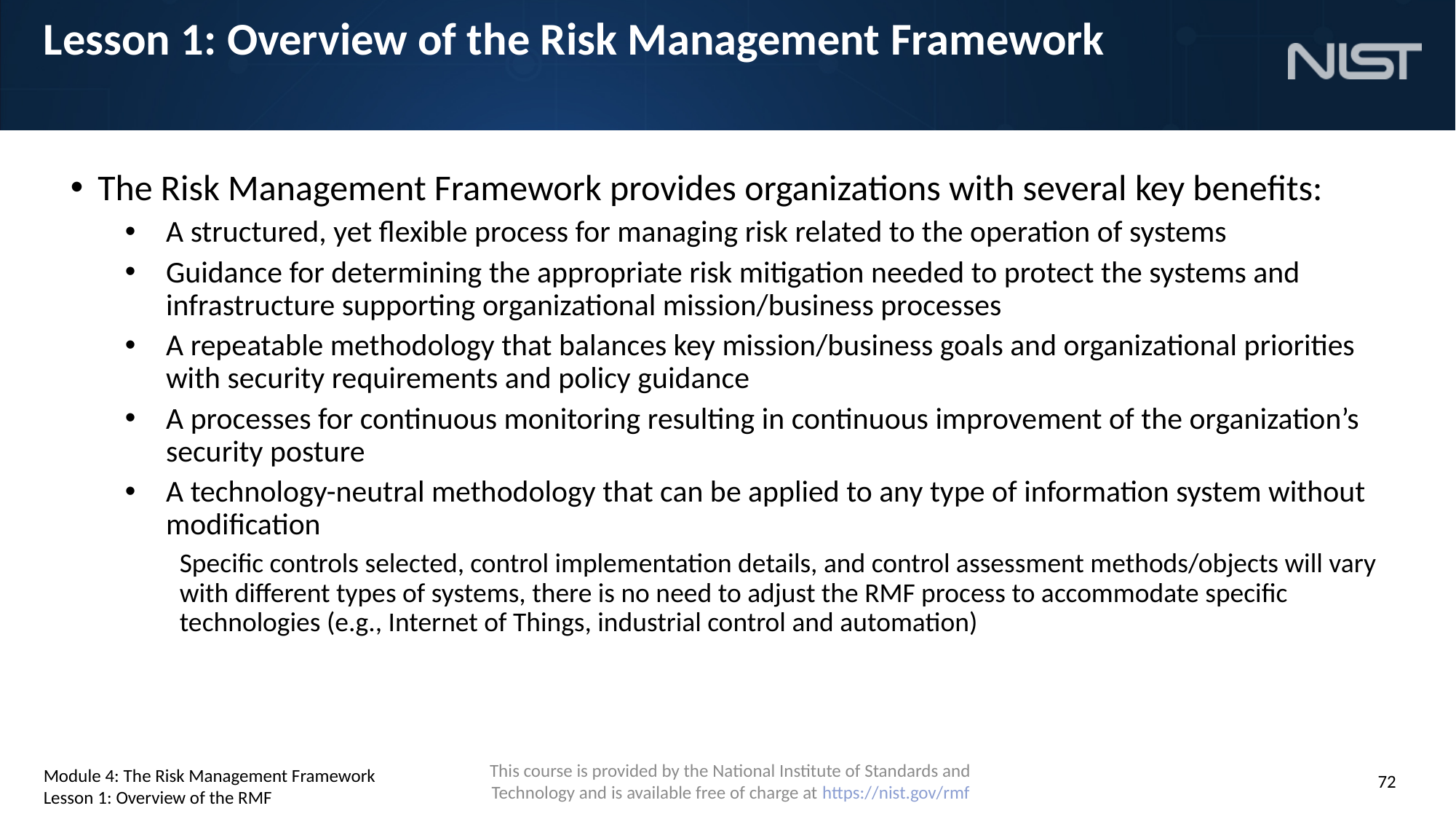

# Lesson 1: Overview of the Risk Management Framework
The Risk Management Framework provides organizations with several key benefits:
A structured, yet flexible process for managing risk related to the operation of systems
Guidance for determining the appropriate risk mitigation needed to protect the systems and infrastructure supporting organizational mission/business processes
A repeatable methodology that balances key mission/business goals and organizational priorities with security requirements and policy guidance
A processes for continuous monitoring resulting in continuous improvement of the organization’s security posture
A technology-neutral methodology that can be applied to any type of information system without modification
Specific controls selected, control implementation details, and control assessment methods/objects will vary with different types of systems, there is no need to adjust the RMF process to accommodate specific technologies (e.g., Internet of Things, industrial control and automation)

Module 4: The Risk Management Framework
Lesson 1: Overview of the RMF
72